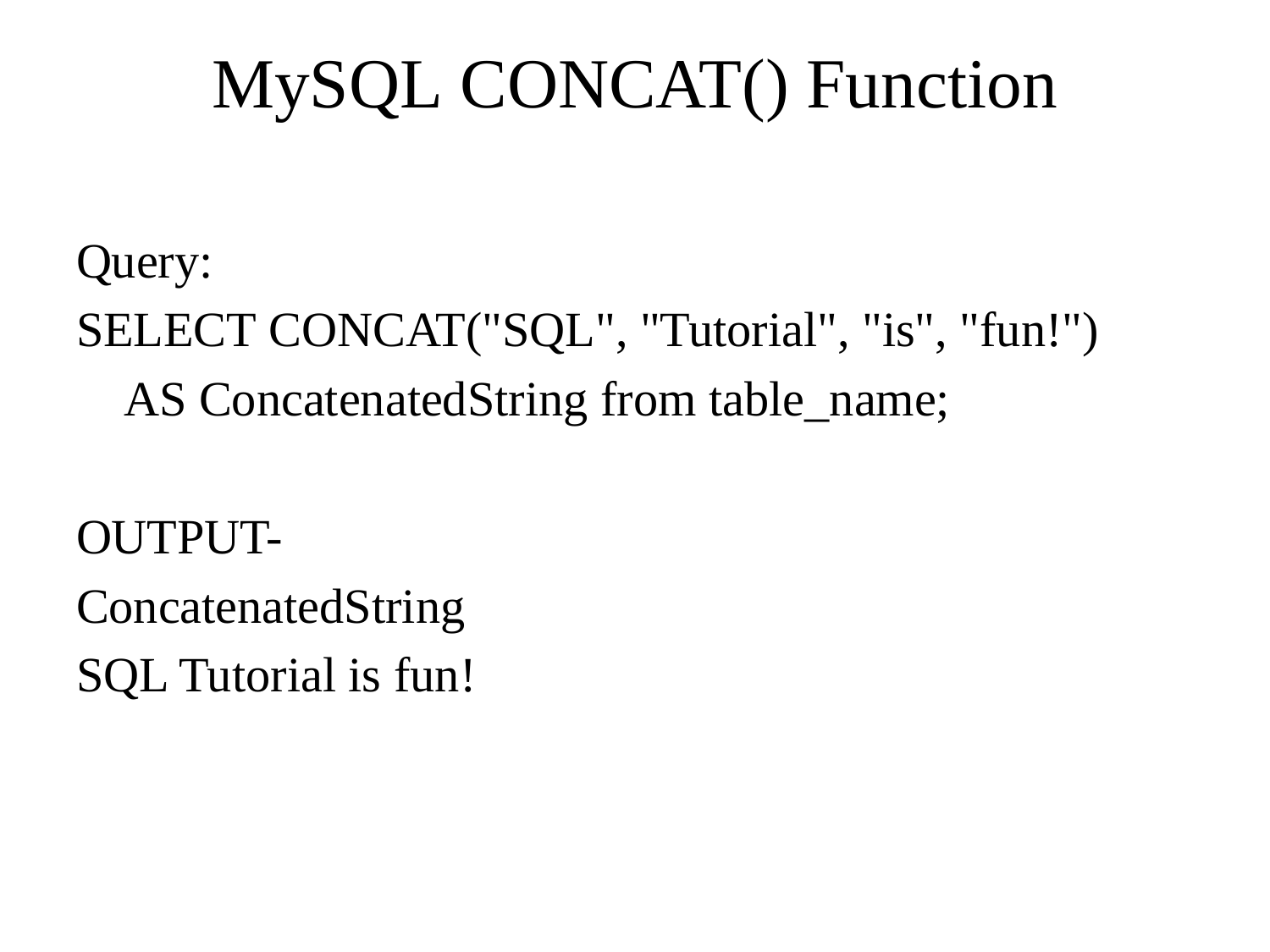

# MySQL CONCAT() Function
Query:
SELECT CONCAT("SQL", "Tutorial", "is", "fun!")
	AS ConcatenatedString from table_name;

OUTPUT-
ConcatenatedString
SQL Tutorial is fun!